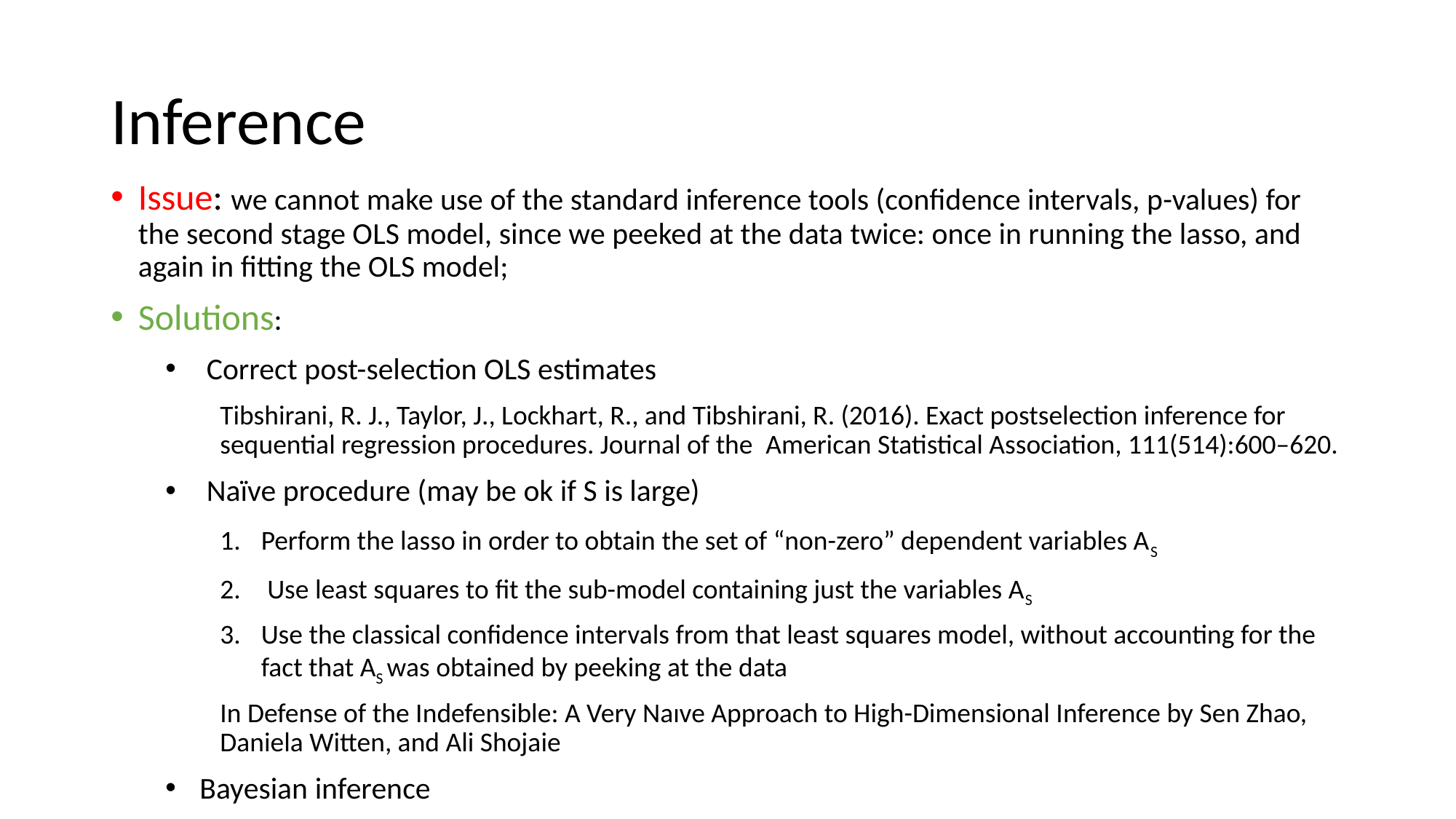

# Inference
Issue: we cannot make use of the standard inference tools (confidence intervals, p-values) for the second stage OLS model, since we peeked at the data twice: once in running the lasso, and again in fitting the OLS model;
Solutions:
Correct post-selection OLS estimates
Tibshirani, R. J., Taylor, J., Lockhart, R., and Tibshirani, R. (2016). Exact postselection inference for sequential regression procedures. Journal of the 	American Statistical Association, 111(514):600–620.
Naïve procedure (may be ok if S is large)
Perform the lasso in order to obtain the set of “non-zero” dependent variables AS
 Use least squares to fit the sub-model containing just the variables AS
Use the classical confidence intervals from that least squares model, without accounting for the fact that AS was obtained by peeking at the data
In Defense of the Indefensible: A Very Naıve Approach to High-Dimensional Inference by Sen Zhao, Daniela Witten, and Ali Shojaie
Bayesian inference